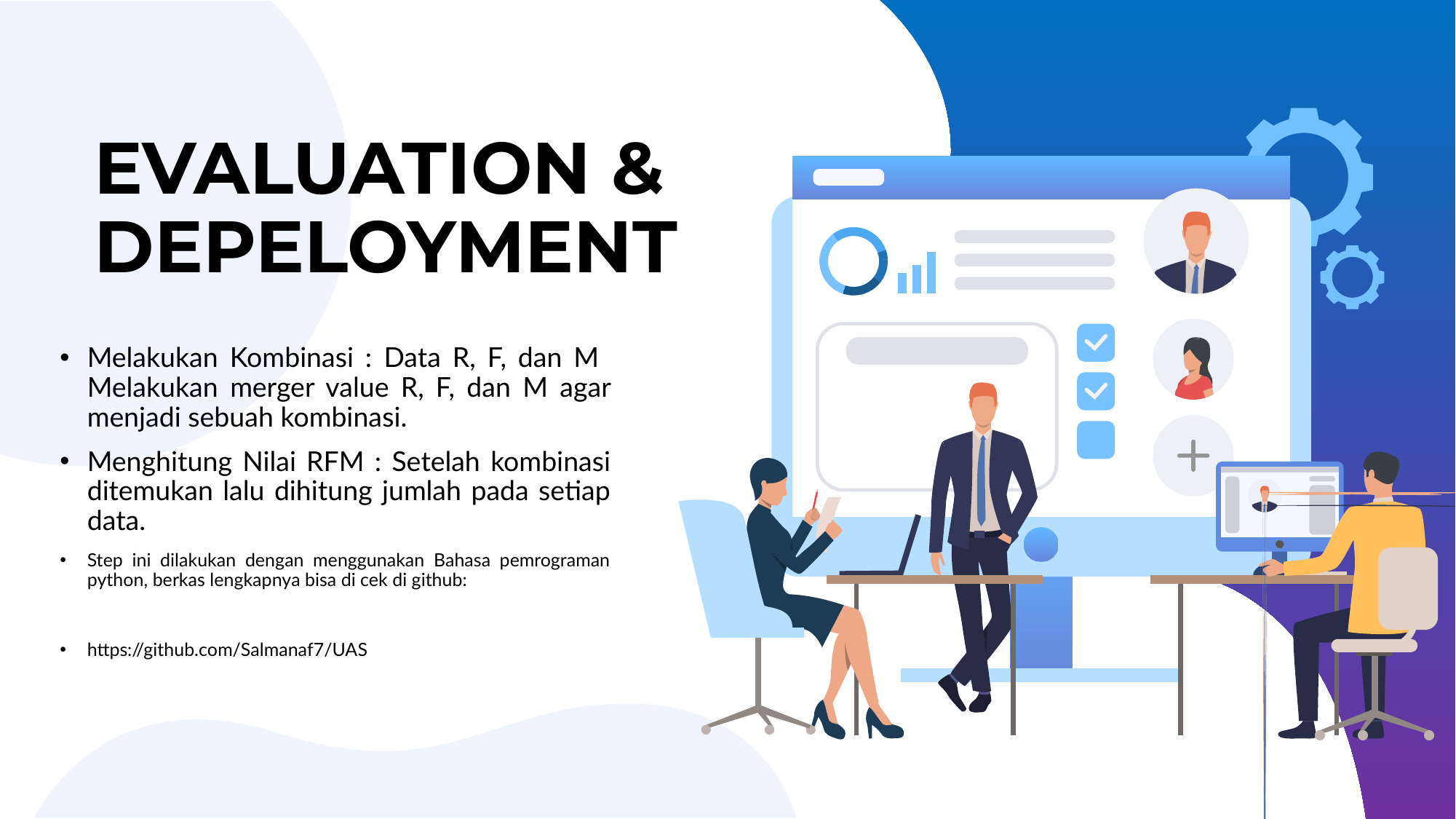

# EVALUATION & DEPELOYMENT
Melakukan Kombinasi : Data R, F, dan M  Melakukan merger value R, F, dan M agar menjadi sebuah kombinasi.
Menghitung Nilai RFM : Setelah kombinasi ditemukan lalu dihitung jumlah pada setiap data.
Step ini dilakukan dengan menggunakan Bahasa pemrograman python, berkas lengkapnya bisa di cek di github:

https://github.com/Salmanaf7/UAS